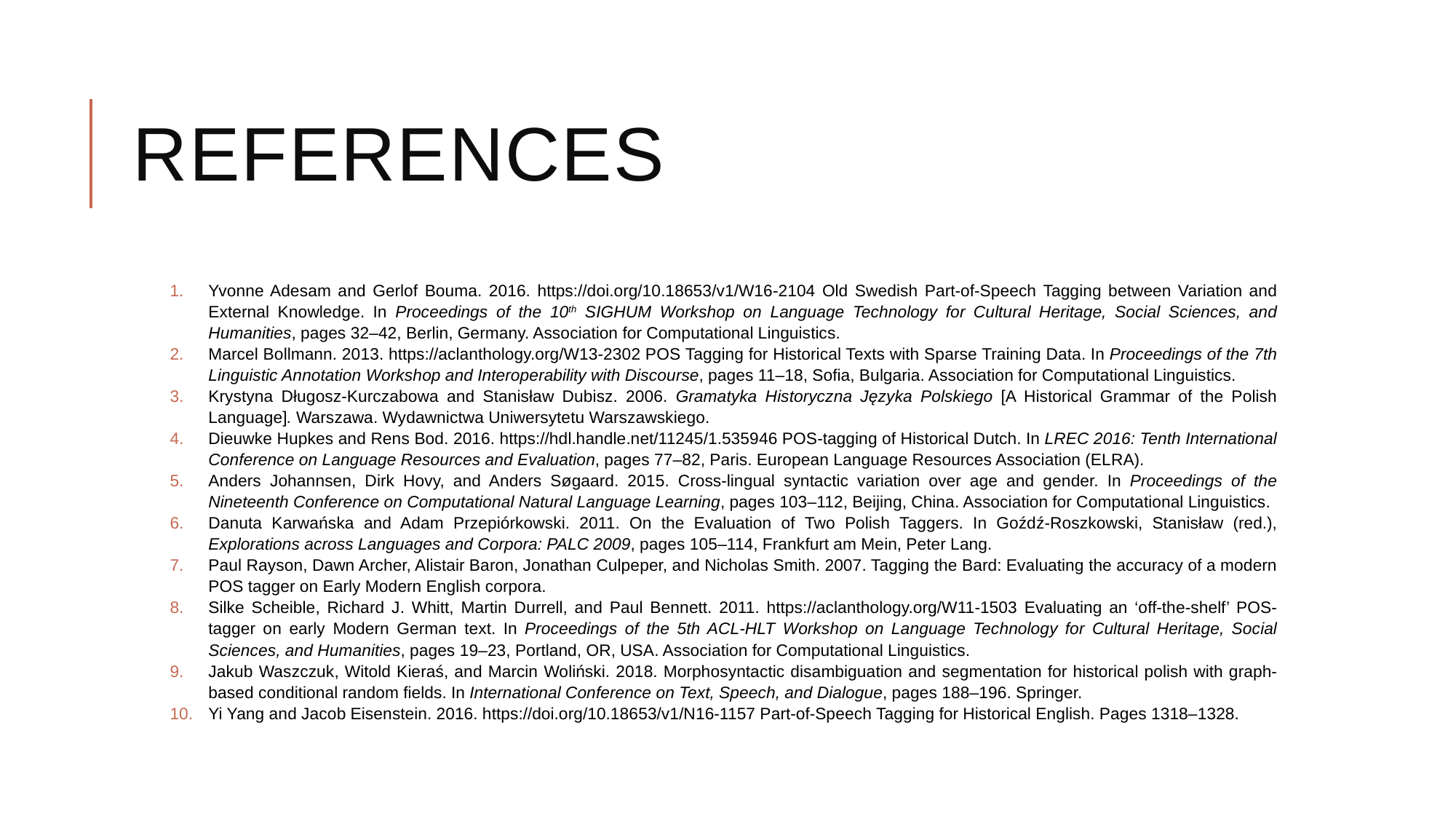

# References
Yvonne Adesam and Gerlof Bouma. 2016. https://doi.org/10.18653/v1/W16-2104 Old Swedish Part-of-Speech Tagging between Variation and External Knowledge. In Proceedings of the 10th SIGHUM Workshop on Language Technology for Cultural Heritage, Social Sciences, and Humanities, pages 32–42, Berlin, Germany. Association for Computational Linguistics.
Marcel Bollmann. 2013. https://aclanthology.org/W13-2302 POS Tagging for Historical Texts with Sparse Training Data. In Proceedings of the 7th Linguistic Annotation Workshop and Interoperability with Discourse, pages 11–18, Sofia, Bulgaria. Association for Computational Linguistics.
Krystyna Długosz-Kurczabowa and Stanisław Dubisz. 2006. Gramatyka Historyczna Języka Polskiego [A Historical Grammar of the Polish Language]. Warszawa. Wydawnictwa Uniwersytetu Warszawskiego.
Dieuwke Hupkes and Rens Bod. 2016. https://hdl.handle.net/11245/1.535946 POS-tagging of Historical Dutch. In LREC 2016: Tenth International Conference on Language Resources and Evaluation, pages 77–82, Paris. European Language Resources Association (ELRA).
Anders Johannsen, Dirk Hovy, and Anders Søgaard. 2015. Cross-lingual syntactic variation over age and gender. In Proceedings of the Nineteenth Conference on Computational Natural Language Learning, pages 103–112, Beijing, China. Association for Computational Linguistics.
Danuta Karwańska and Adam Przepiórkowski. 2011. On the Evaluation of Two Polish Taggers. In Goźdź-Roszkowski, Stanisław (red.), Explorations across Languages and Corpora: PALC 2009, pages 105–114, Frankfurt am Mein, Peter Lang.
Paul Rayson, Dawn Archer, Alistair Baron, Jonathan Culpeper, and Nicholas Smith. 2007. Tagging the Bard: Evaluating the accuracy of a modern POS tagger on Early Modern English corpora.
Silke Scheible, Richard J. Whitt, Martin Durrell, and Paul Bennett. 2011. https://aclanthology.org/W11-1503 Evaluating an ‘off-the-shelf’ POS-tagger on early Modern German text. In Proceedings of the 5th ACL-HLT Workshop on Language Technology for Cultural Heritage, Social Sciences, and Humanities, pages 19–23, Portland, OR, USA. Association for Computational Linguistics.
Jakub Waszczuk, Witold Kieraś, and Marcin Woliński. 2018. Morphosyntactic disambiguation and segmentation for historical polish with graph-based conditional random fields. In International Conference on Text, Speech, and Dialogue, pages 188–196. Springer.
Yi Yang and Jacob Eisenstein. 2016. https://doi.org/10.18653/v1/N16-1157 Part-of-Speech Tagging for Historical English. Pages 1318–1328.